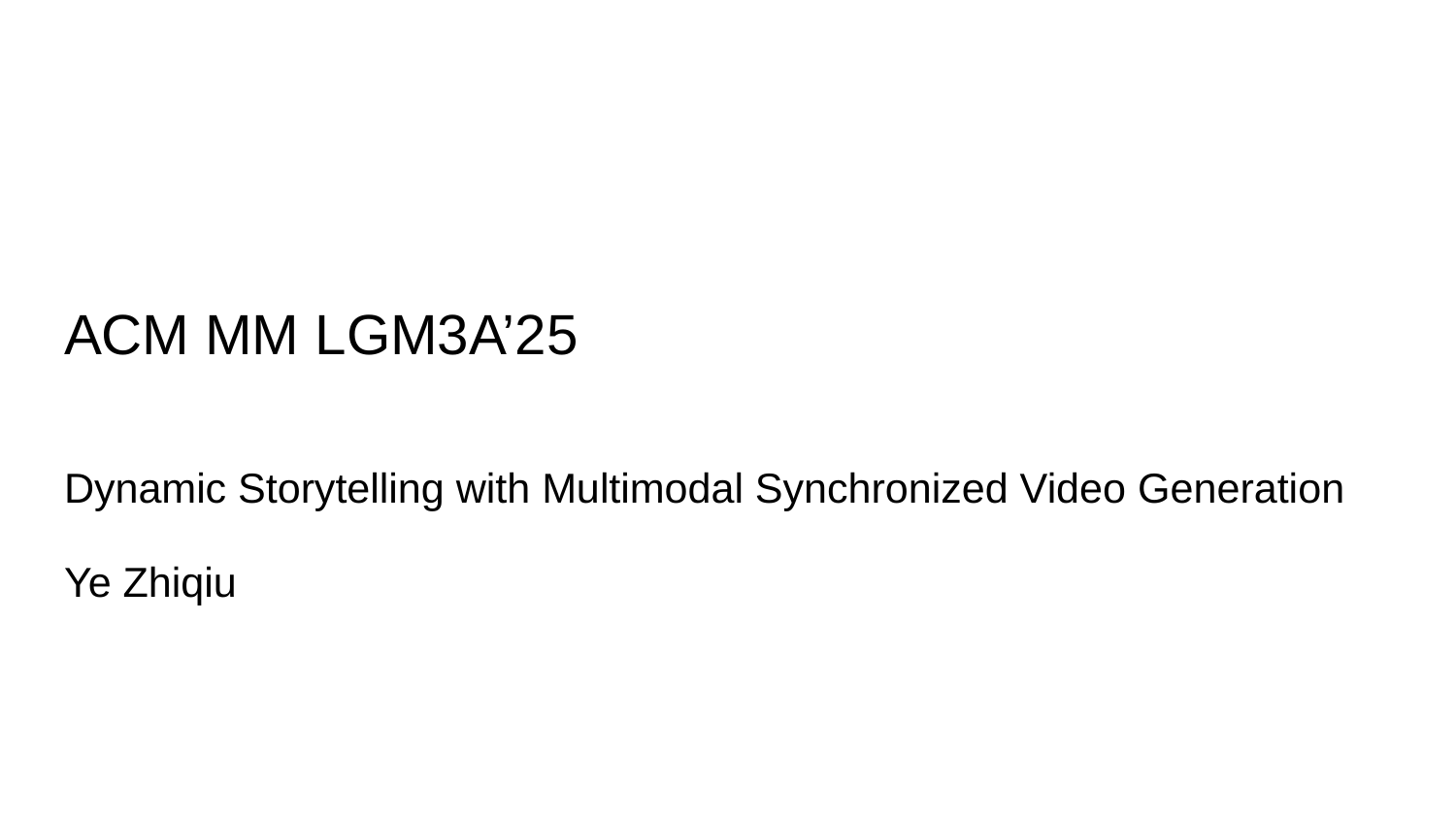

# ACM MM LGM3A’25
Dynamic Storytelling with Multimodal Synchronized Video Generation

Ye Zhiqiu